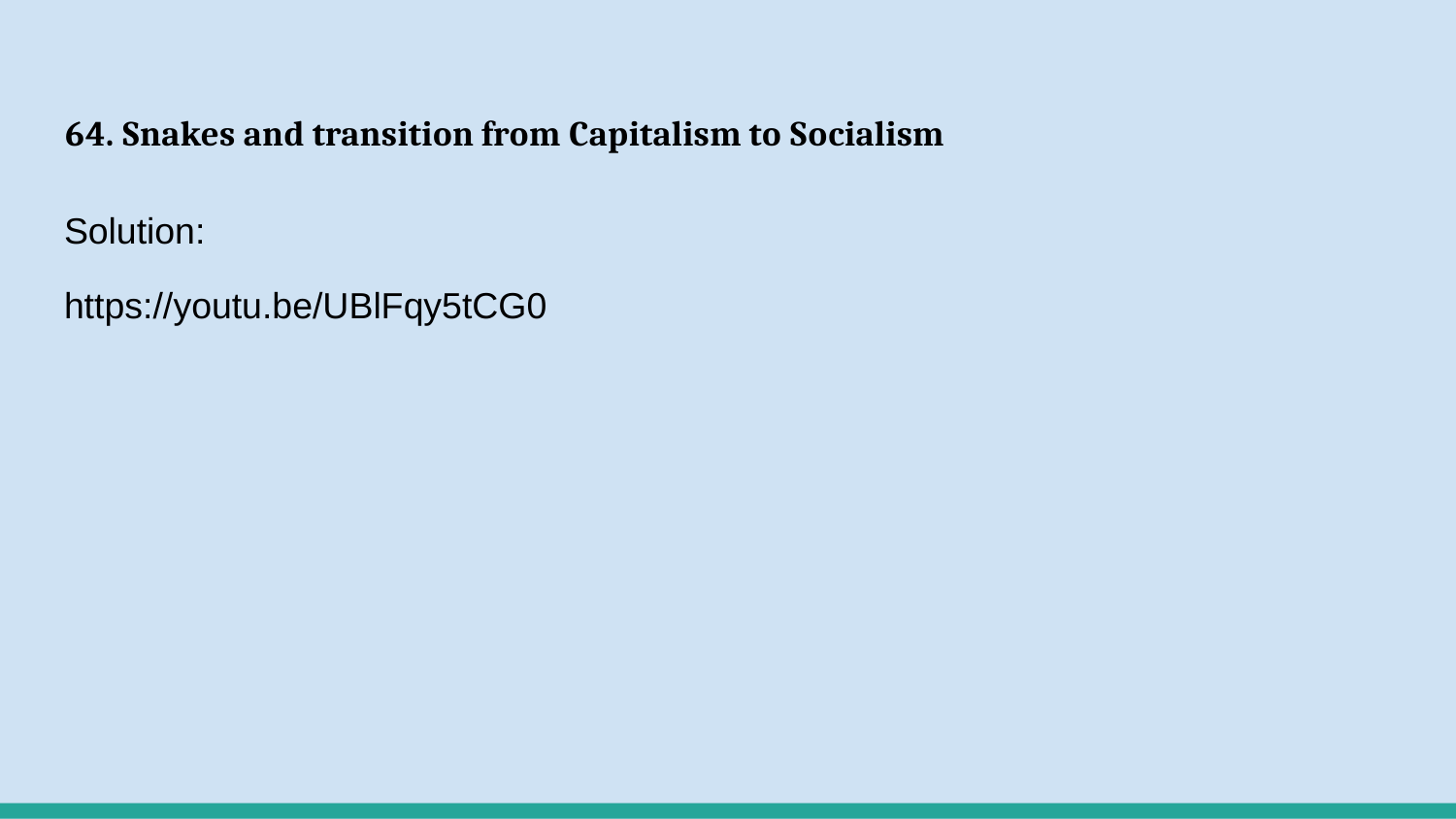

# 64. Snakes and transition from Capitalism to Socialism
Solution:
https://youtu.be/UBlFqy5tCG0